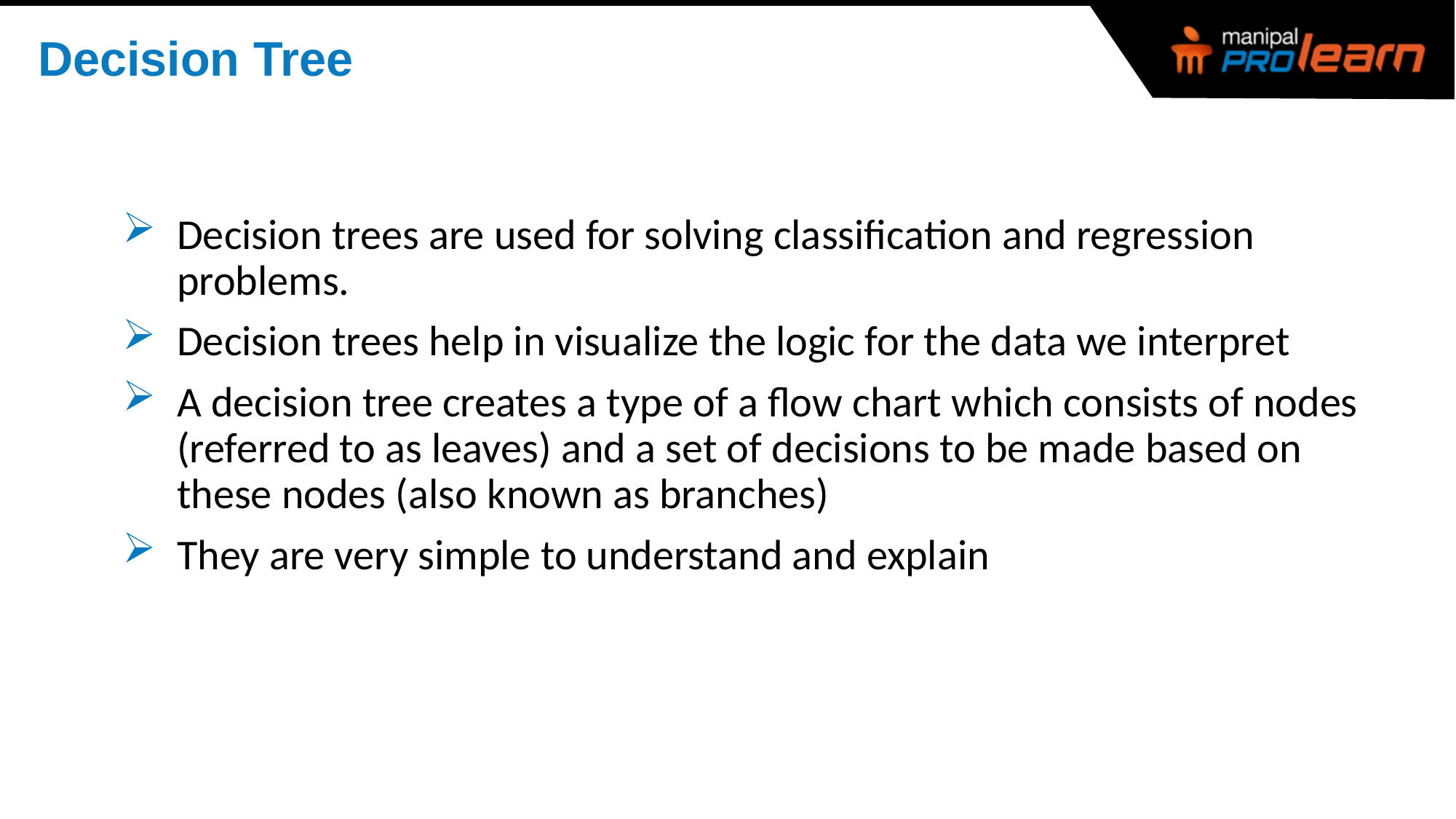

# Decision Tree
Decision trees are used for solving classification and regression problems.
Decision trees help in visualize the logic for the data we interpret
A decision tree creates a type of a flow chart which consists of nodes (referred to as leaves) and a set of decisions to be made based on these nodes (also known as branches)
They are very simple to understand and explain